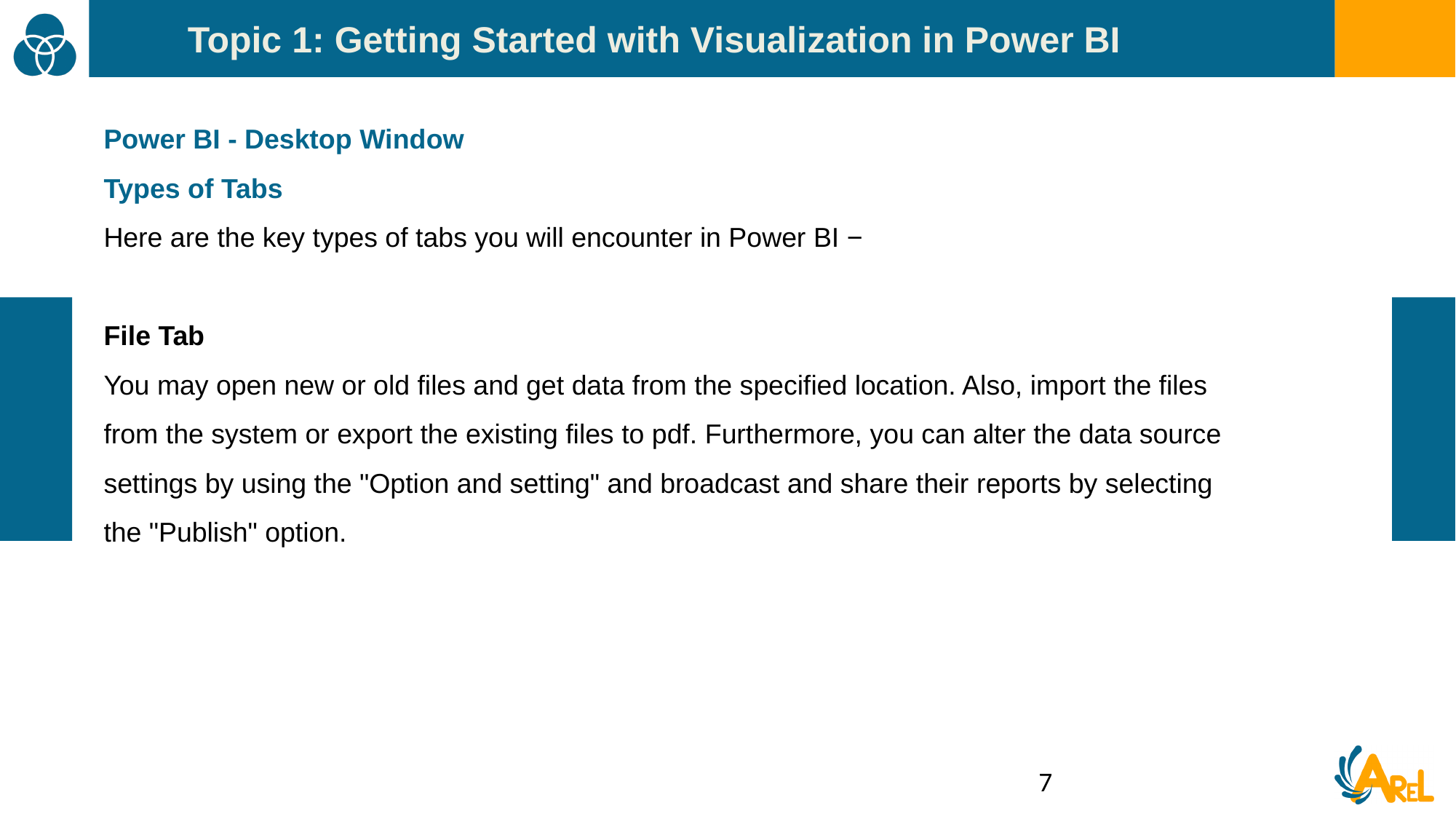

Topic 1: Getting Started with Visualization in Power BI
Power BI - Desktop Window
Types of Tabs
Here are the key types of tabs you will encounter in Power BI −

File Tab
You may open new or old files and get data from the specified location. Also, import the files from the system or export the existing files to pdf. Furthermore, you can alter the data source settings by using the "Option and setting" and broadcast and share their reports by selecting the "Publish" option.

7